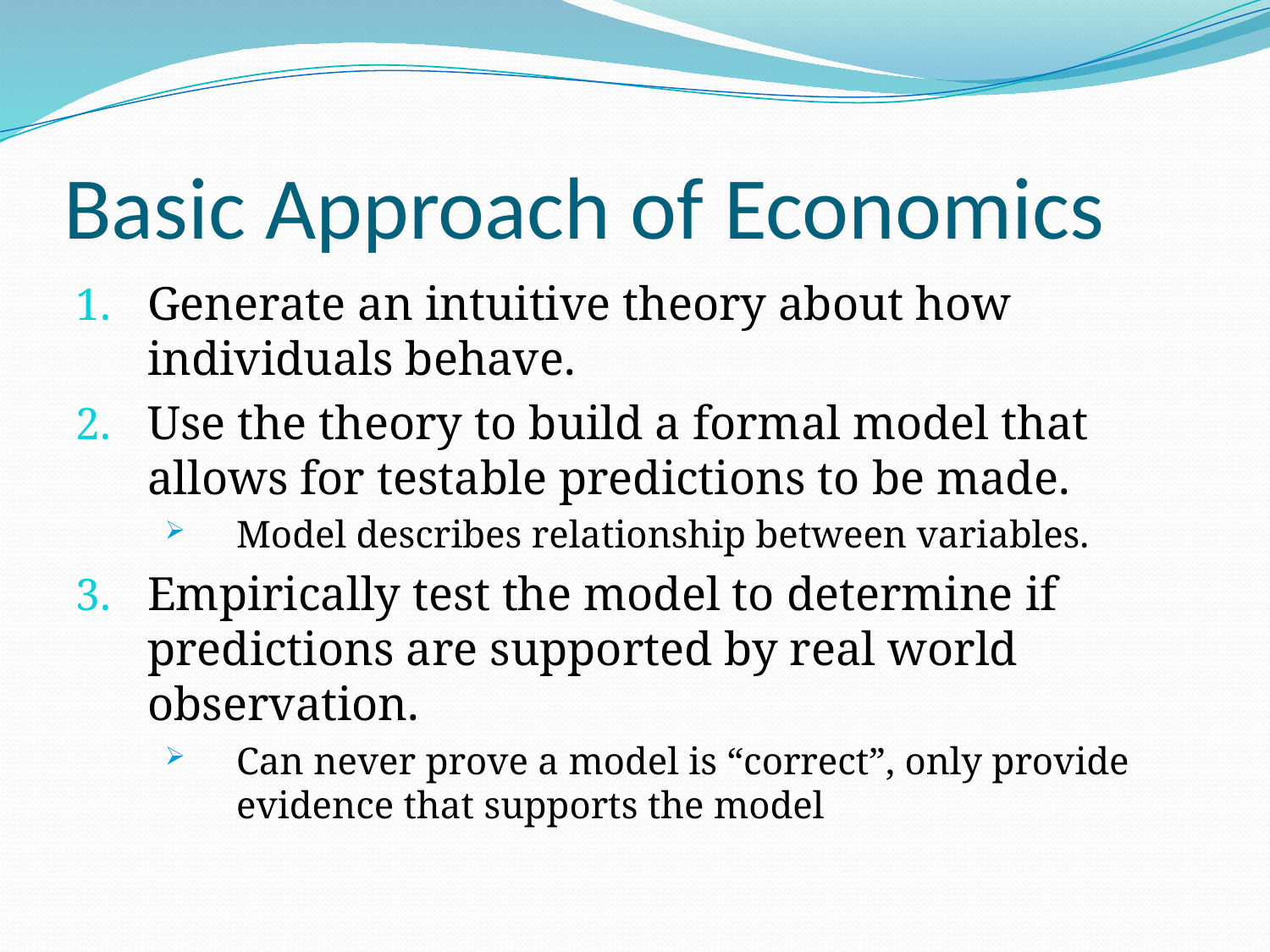

# Basic Approach of Economics
Generate an intuitive theory about how individuals behave.
Use the theory to build a formal model that allows for testable predictions to be made.
Model describes relationship between variables.
Empirically test the model to determine if predictions are supported by real world observation.
Can never prove a model is “correct”, only provide evidence that supports the model